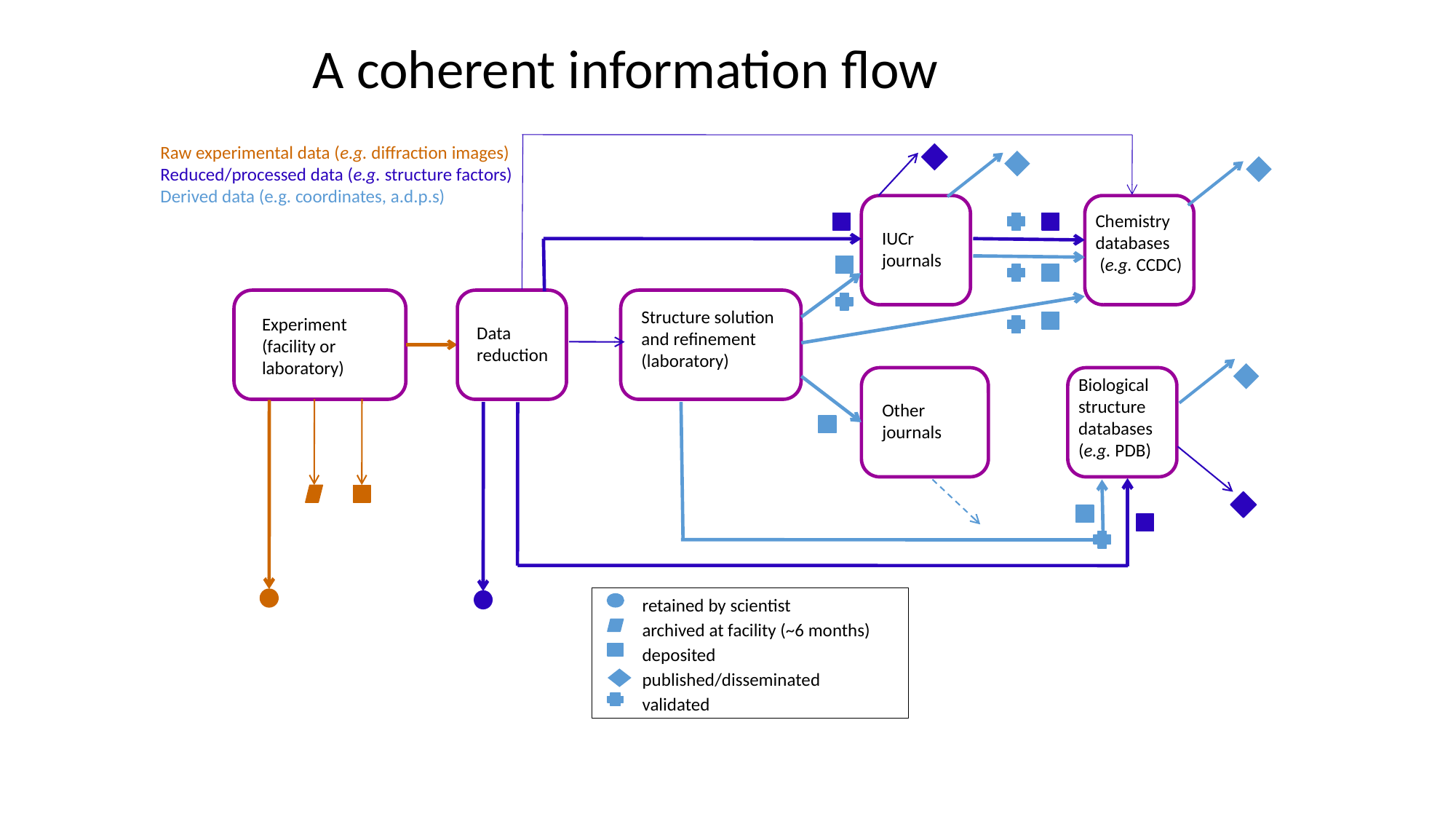

A coherent information flow
Raw experimental data (e.g. diffraction images)
Reduced/processed data (e.g. structure factors)
Derived data (e.g. coordinates, a.d.p.s)

Chemistry databases
 (e.g. CCDC)

IUCr journals

Structure solution and refinement
(laboratory)
Experiment
(facility or laboratory)

Data reduction

Biological structure databases
(e.g. PDB)
Other journals

retained by scientist

archived at facility (~6 months)

deposited

published/disseminated

validated